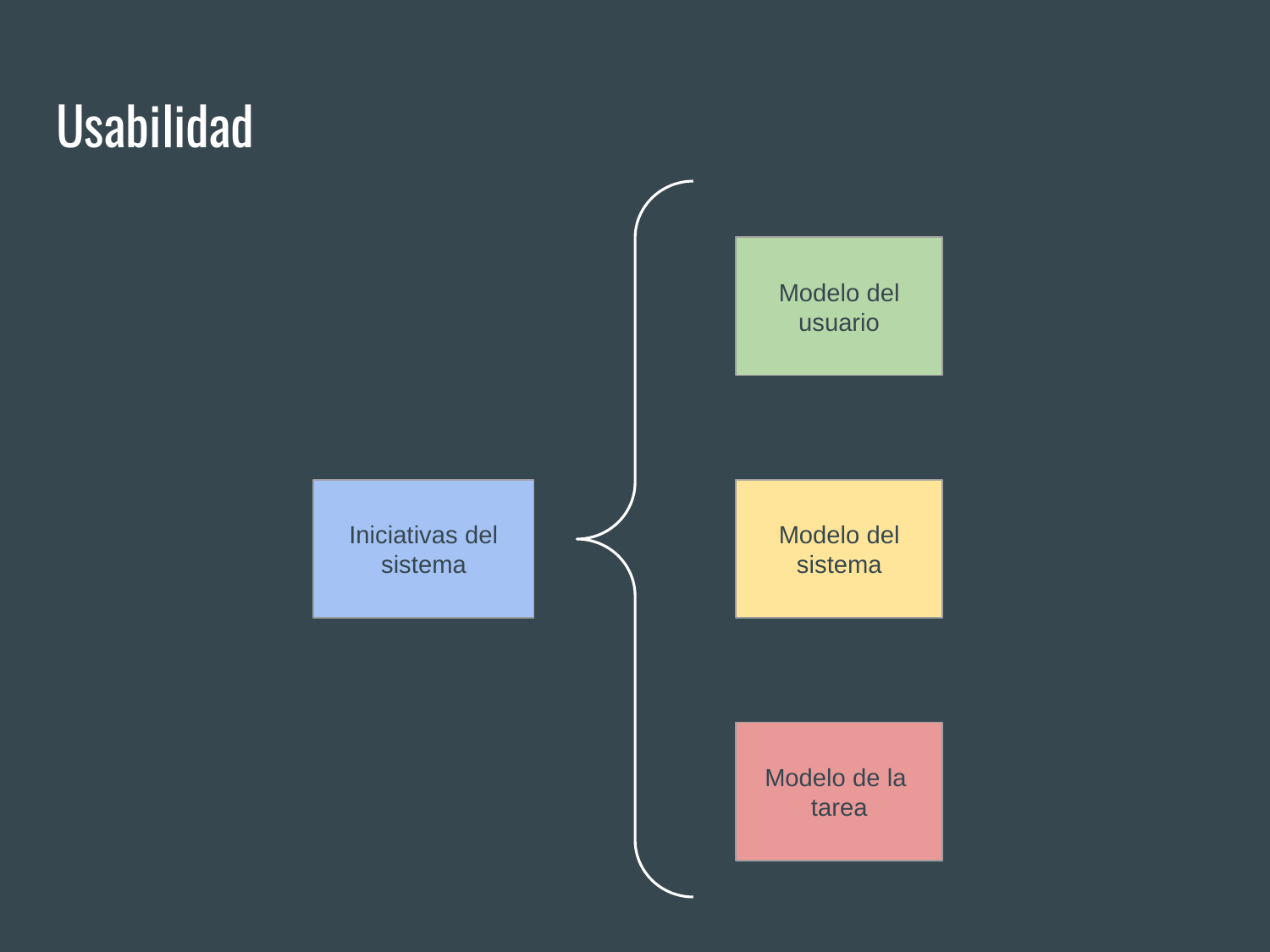

# Usabilidad

Modelo del usuario
Iniciativas del sistema
Modelo del sistema
Modelo de la
tarea